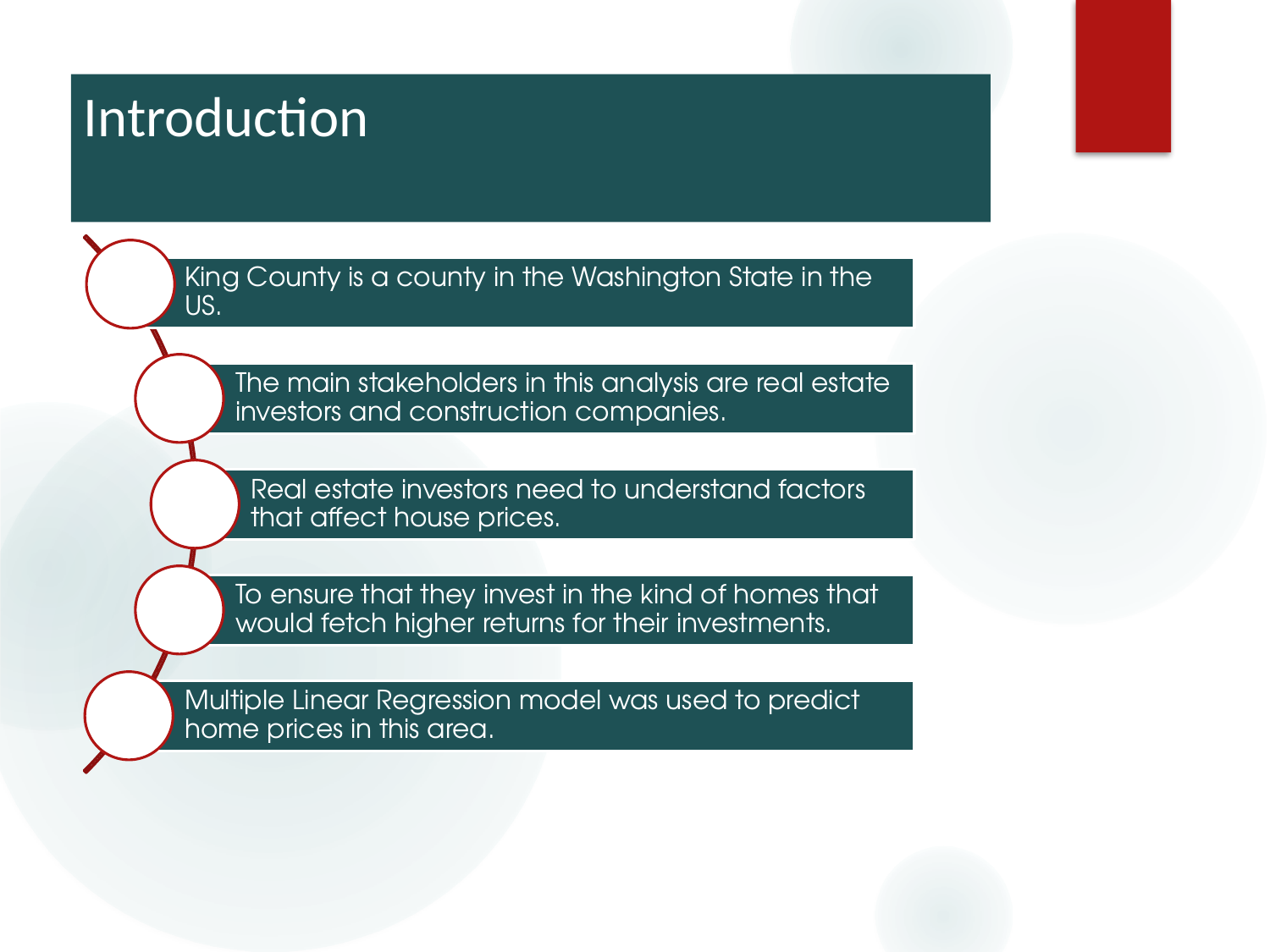

# Introduction
King County is a county in the Washington State in the US.
The main stakeholders in this analysis are real estate investors and construction companies.
Real estate investors need to understand factors that affect house prices.
To ensure that they invest in the kind of homes that would fetch higher returns for their investments.
Multiple Linear Regression model was used to predict home prices in this area.